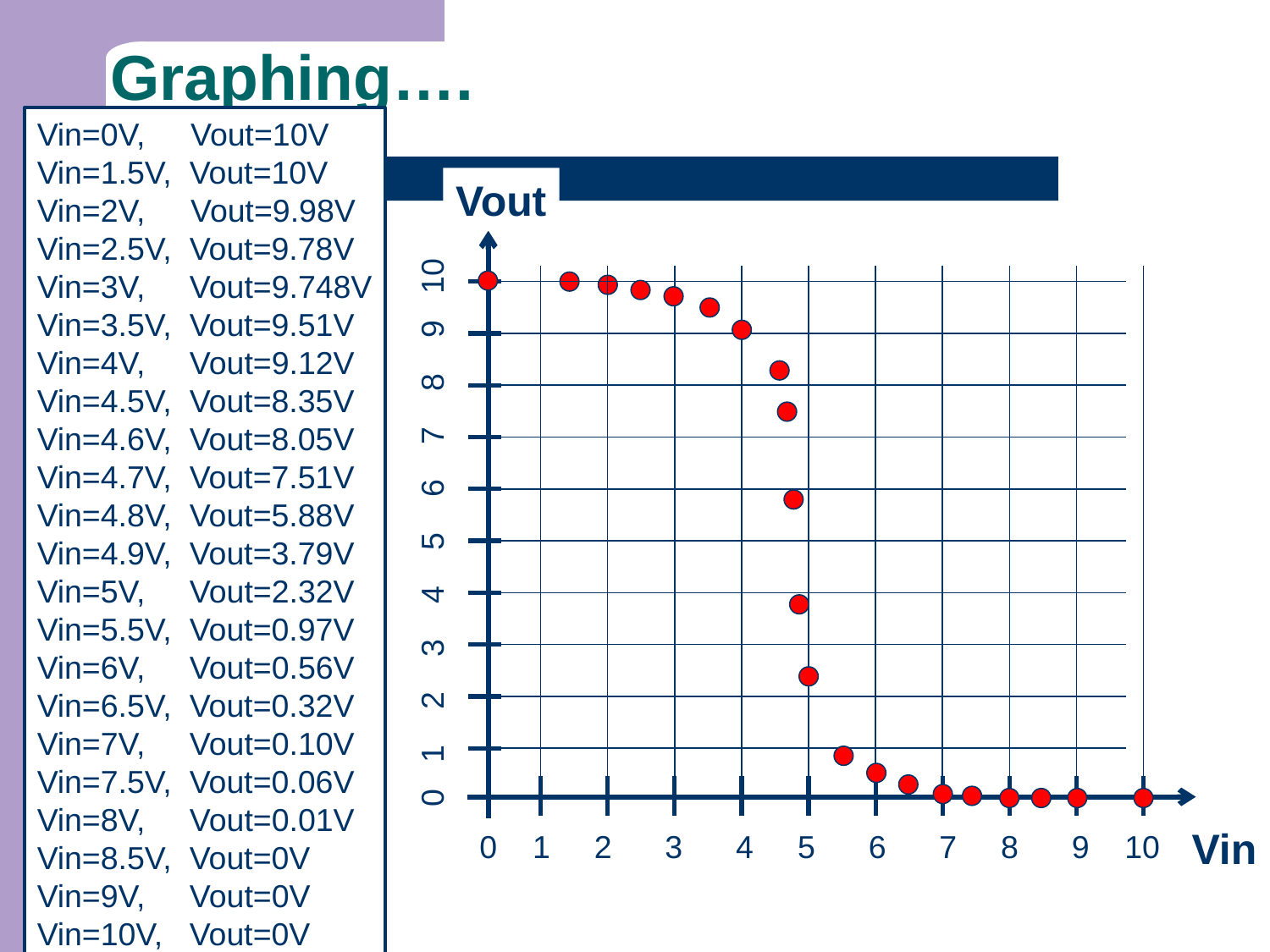

# Graphing….
Vin=0V, 	   Vout=10V
Vin=1.5V,  Vout=10V
Vin=2V, 	   Vout=9.98V
Vin=2.5V,  Vout=9.78V
Vin=3V,     Vout=9.748V
Vin=3.5V,  Vout=9.51V
Vin=4V,     Vout=9.12V
Vin=4.5V,  Vout=8.35V
Vin=4.6V,  Vout=8.05V
Vin=4.7V,  Vout=7.51V
Vin=4.8V,  Vout=5.88V
Vin=4.9V,  Vout=3.79V
Vin=5V,     Vout=2.32V
Vin=5.5V,  Vout=0.97V
Vin=6V,     Vout=0.56V
Vin=6.5V,  Vout=0.32V
Vin=7V,     Vout=0.10V
Vin=7.5V,  Vout=0.06V
Vin=8V,     Vout=0.01V
Vin=8.5V,  Vout=0V
Vin=9V,     Vout=0V
Vin=10V,   Vout=0V
Vout

0   1    2    3    4    5    6    7    8    9   10

Vin
0    1     2      3      4     5      6      7     8      9    10